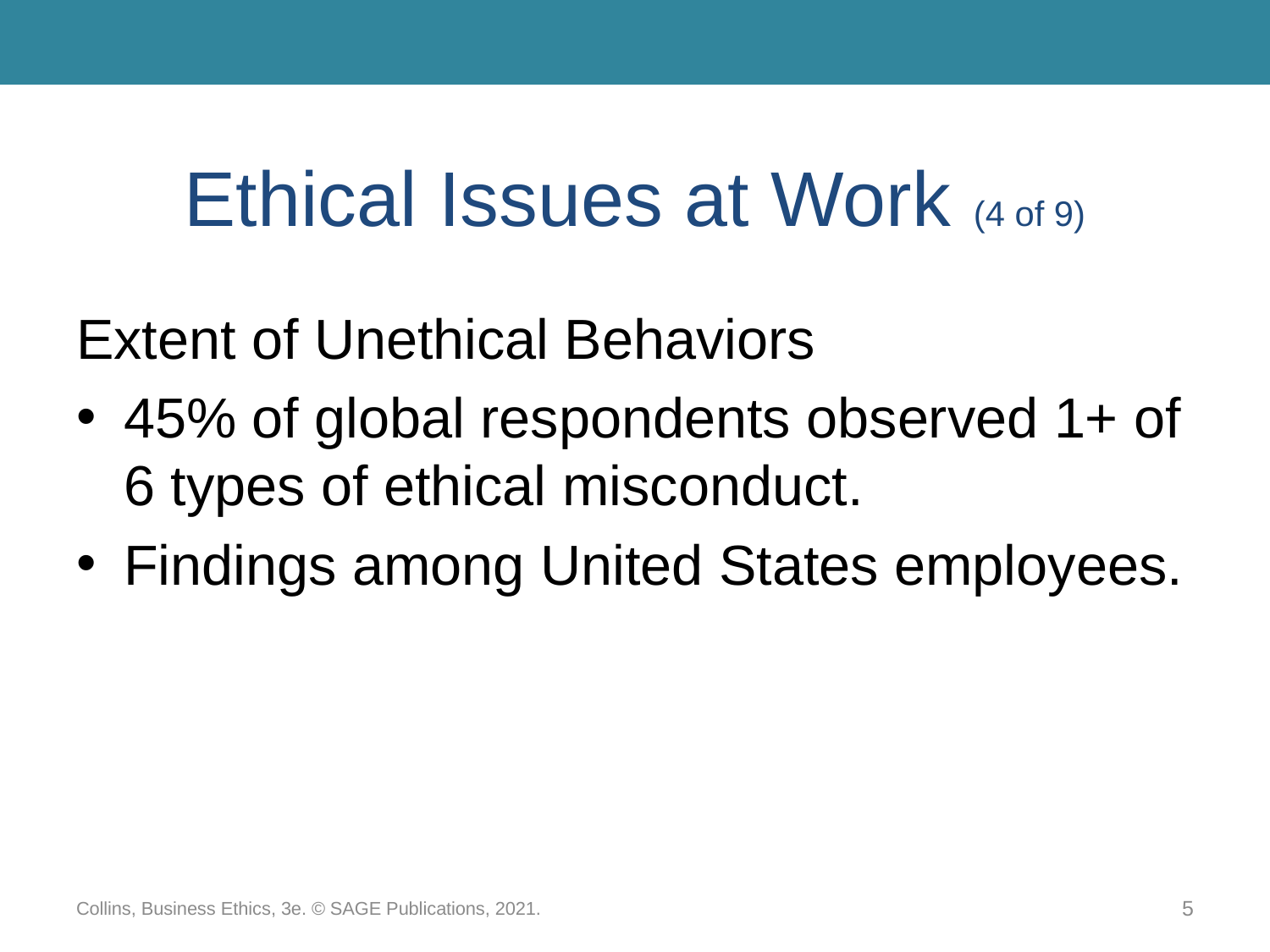

# Ethical Issues at Work (4 of 9)
Extent of Unethical Behaviors
45% of global respondents observed 1+ of 6 types of ethical misconduct.
Findings among United States employees.

Collins, Business Ethics, 3e. © SAGE Publications, 2021.
5